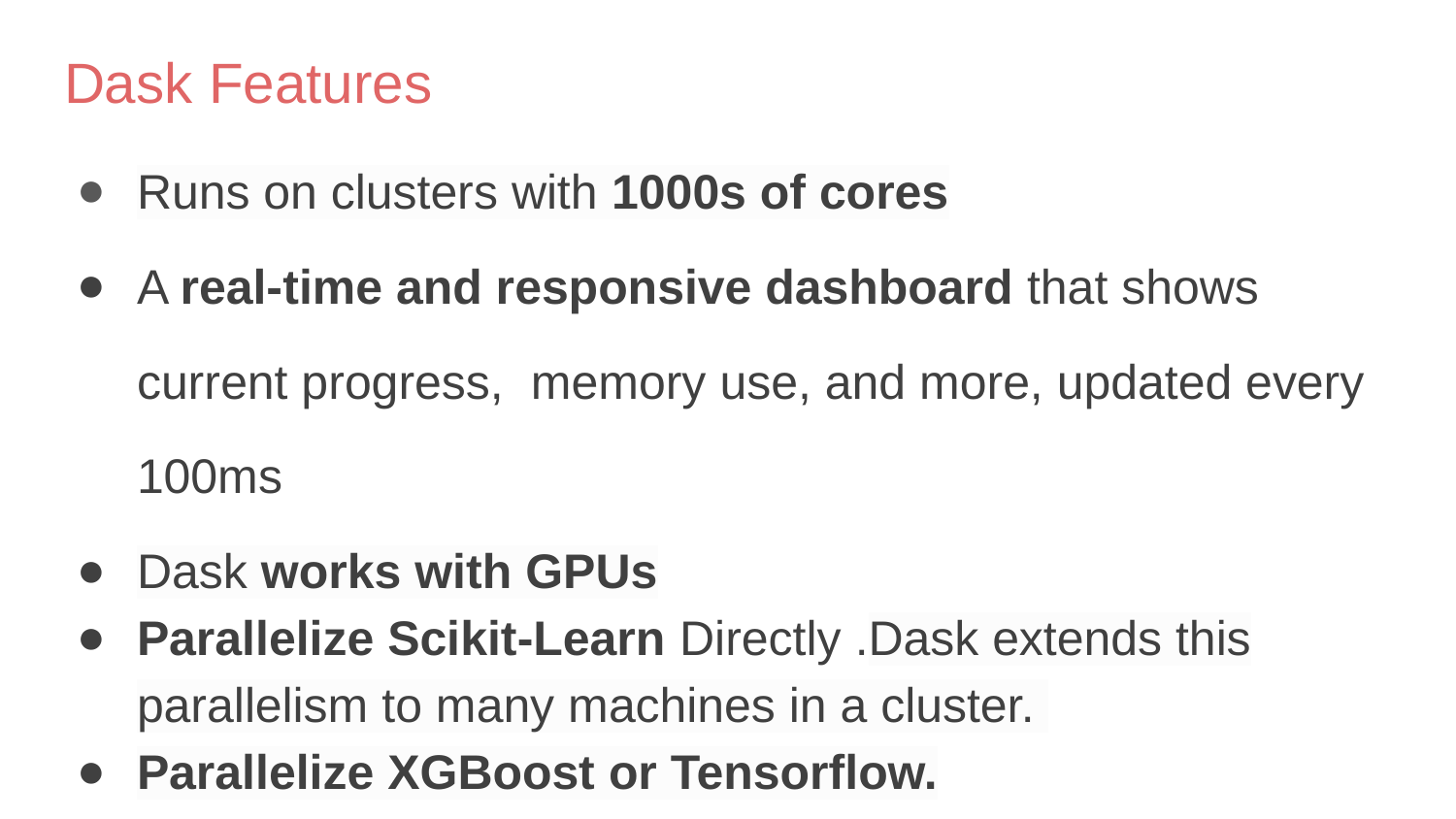

# Dask Features
Runs on clusters with 1000s of cores
A real-time and responsive dashboard that shows current progress,  memory use, and more, updated every 100ms
Dask works with GPUs
Parallelize Scikit-Learn Directly .Dask extends this parallelism to many machines in a cluster.
Parallelize XGBoost or Tensorflow.